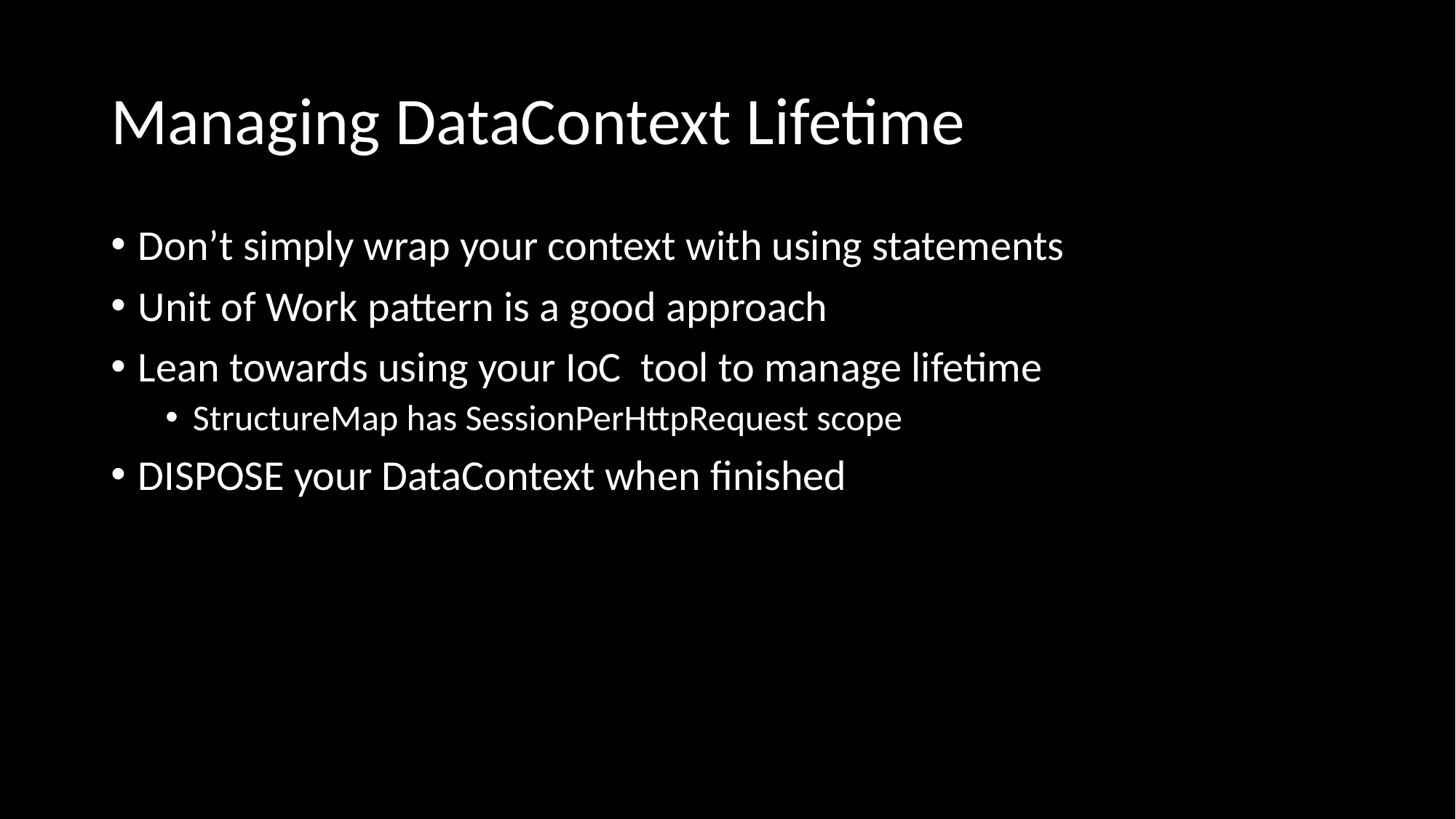

# Managing DataContext Lifetime
Don’t simply wrap your context with using statements
Unit of Work pattern is a good approach
Lean towards using your IoC  tool to manage lifetime
StructureMap has SessionPerHttpRequest scope
DISPOSE your DataContext when finished